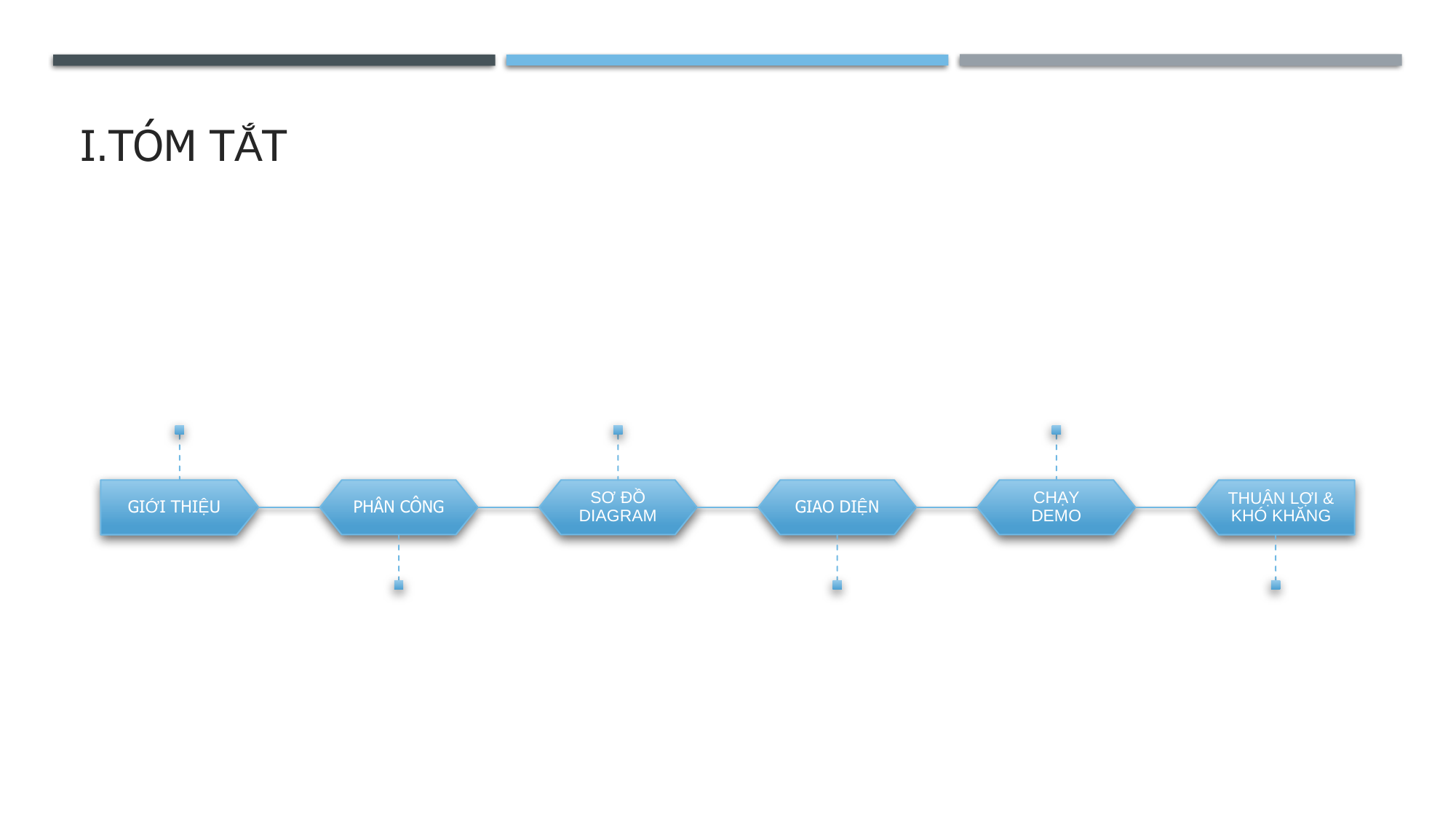

# I.TÓM TẮT
GIỚI THIỆU
PHÂN CÔNG
SƠ ĐỒ DIAGRAM
GIAO DIỆN
CHẠY DEMO
THUẬN LỢI & KHÓ KHĂNG